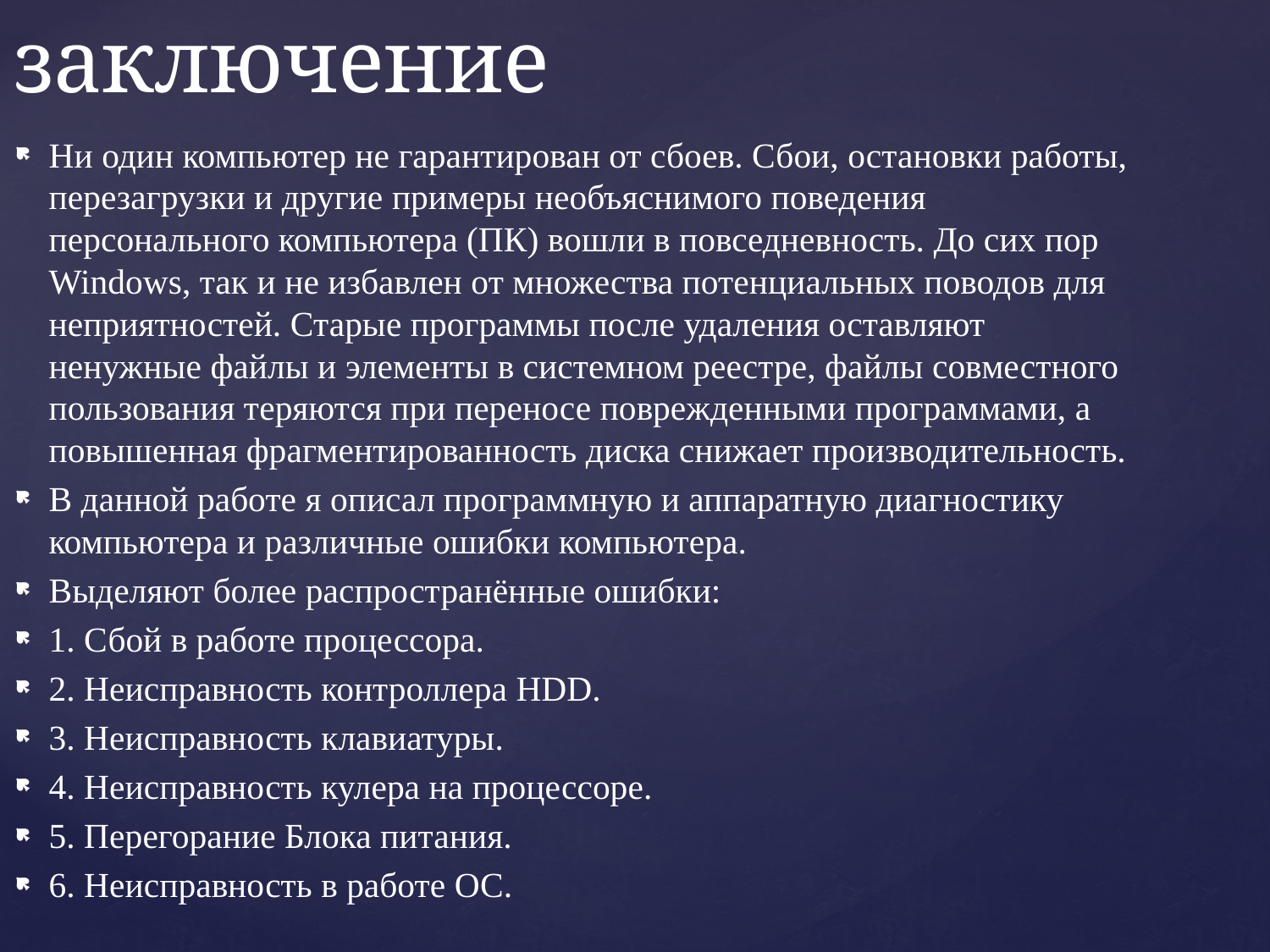

# заключение
Ни один компьютер не гарантирован от сбоев. Сбои, остановки работы, перезагрузки и другие примеры необъяснимого поведения персонального компьютера (ПК) вошли в повседневность. До сих пор Windows, так и не избавлен от множества потенциальных поводов для неприятностей. Старые программы после удаления оставляют ненужные файлы и элементы в системном реестре, файлы совместного пользования теряются при переносе поврежденными программами, а повышенная фрагментированность диска снижает производительность.
В данной работе я описал программную и аппаратную диагностику компьютера и различные ошибки компьютера.
Выделяют более распространённые ошибки:
1. Сбой в работе процессора.
2. Неисправность контроллера HDD.
3. Неисправность клавиатуры.
4. Неисправность кулера на процессоре.
5. Перегорание Блока питания.
6. Неисправность в работе ОС.